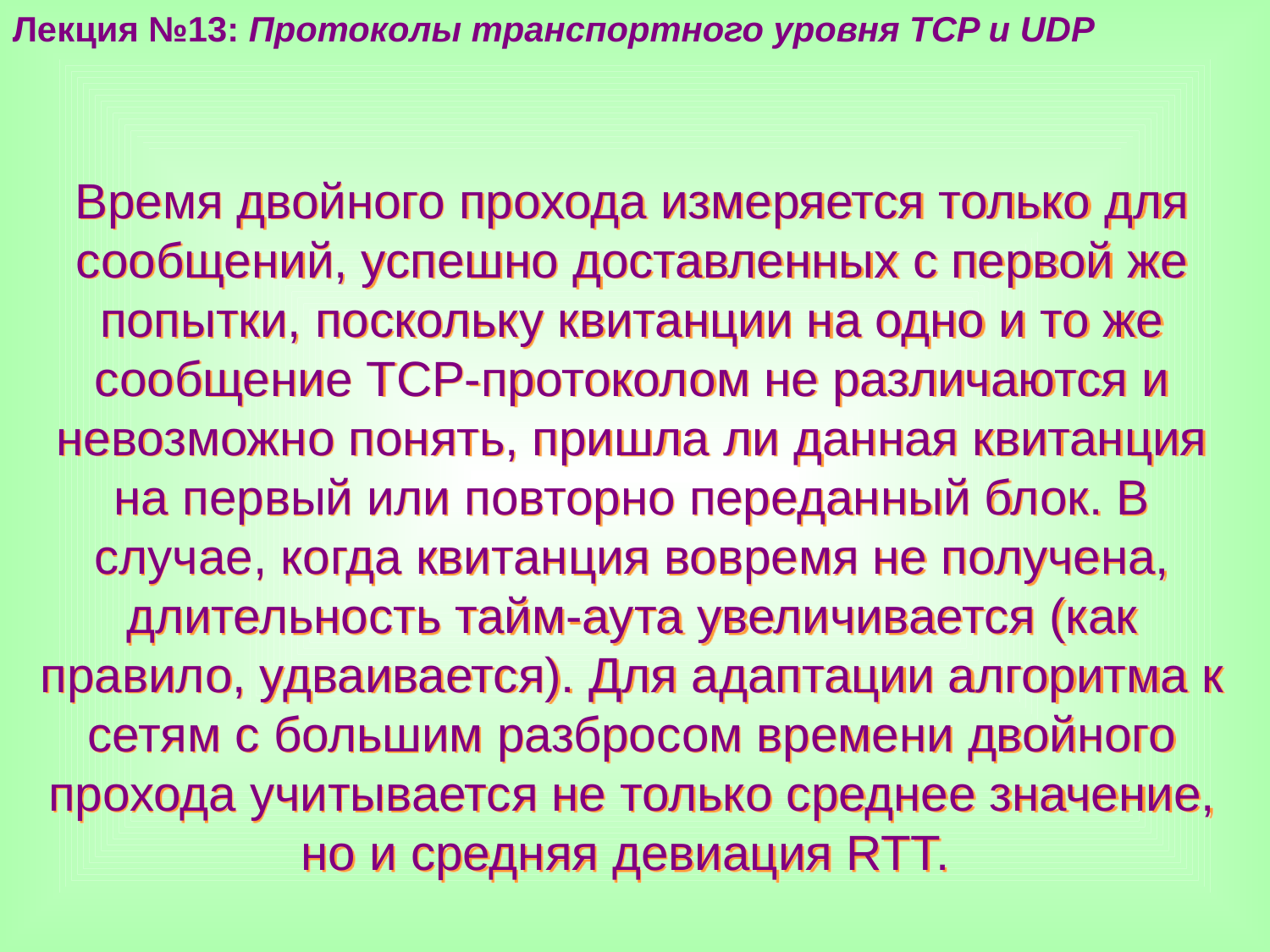

Лекция №13: Протоколы транспортного уровня TCP и UDP
Время двойного прохода измеряется только для сообщений, успешно доставленных с первой же попытки, поскольку квитанции на одно и то же сообщение ТСР-протоколом не различаются и невозможно понять, пришла ли данная квитанция на первый или повторно переданный блок. В случае, когда квитанция вовремя не получена, длительность тайм-аута увеличивается (как правило, удваивается). Для адаптации алгоритма к сетям с большим разбросом времени двойного прохода учитывается не только среднее значение, но и средняя девиация RTT.